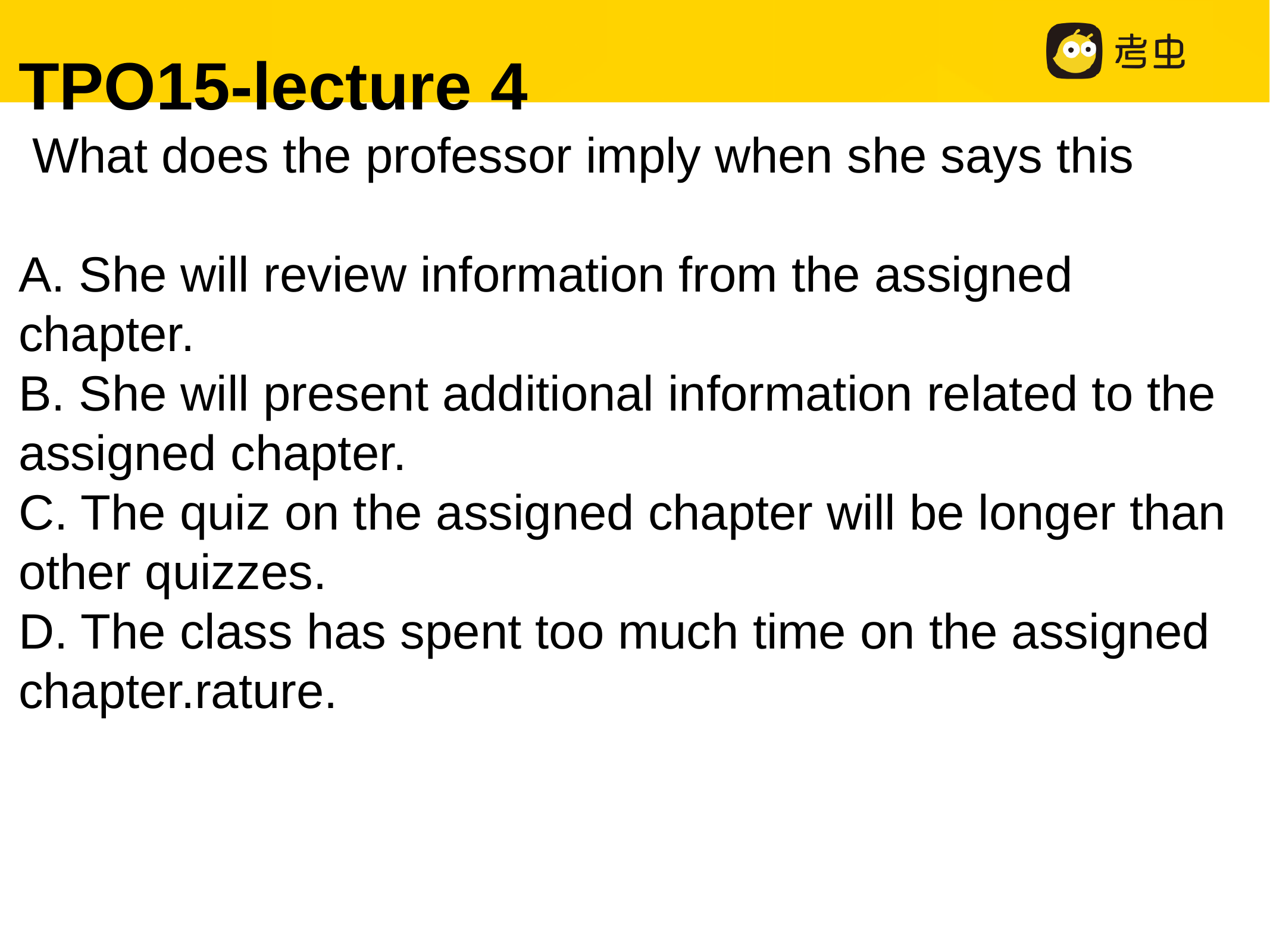

TPO15-lecture 4
 What does the professor imply when she says this

A. She will review information from the assigned chapter.
B. She will present additional information related to the assigned chapter.
C. The quiz on the assigned chapter will be longer than other quizzes.
D. The class has spent too much time on the assigned chapter.rature.